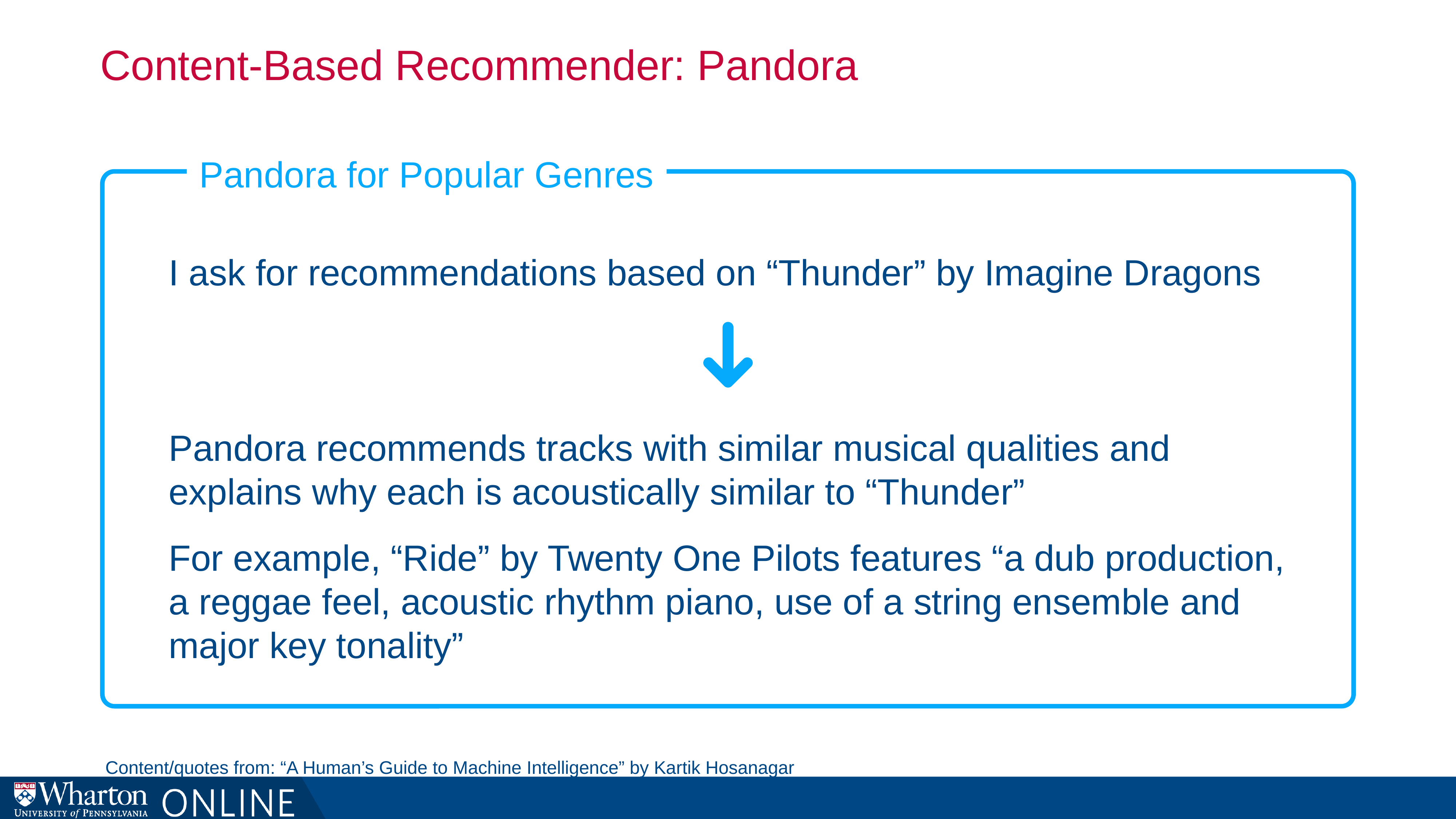

# Content-Based Recommender: Pandora
Pandora for Popular Genres

I ask for recommendations based on “Thunder” by Imagine Dragons

Pandora recommends tracks with similar musical qualities and explains why each is acoustically similar to “Thunder”
For example, “Ride” by Twenty One Pilots features “a dub production, a reggae feel, acoustic rhythm piano, use of a string ensemble and major key tonality”
Content/quotes from: “A Human’s Guide to Machine Intelligence” by Kartik Hosanagar